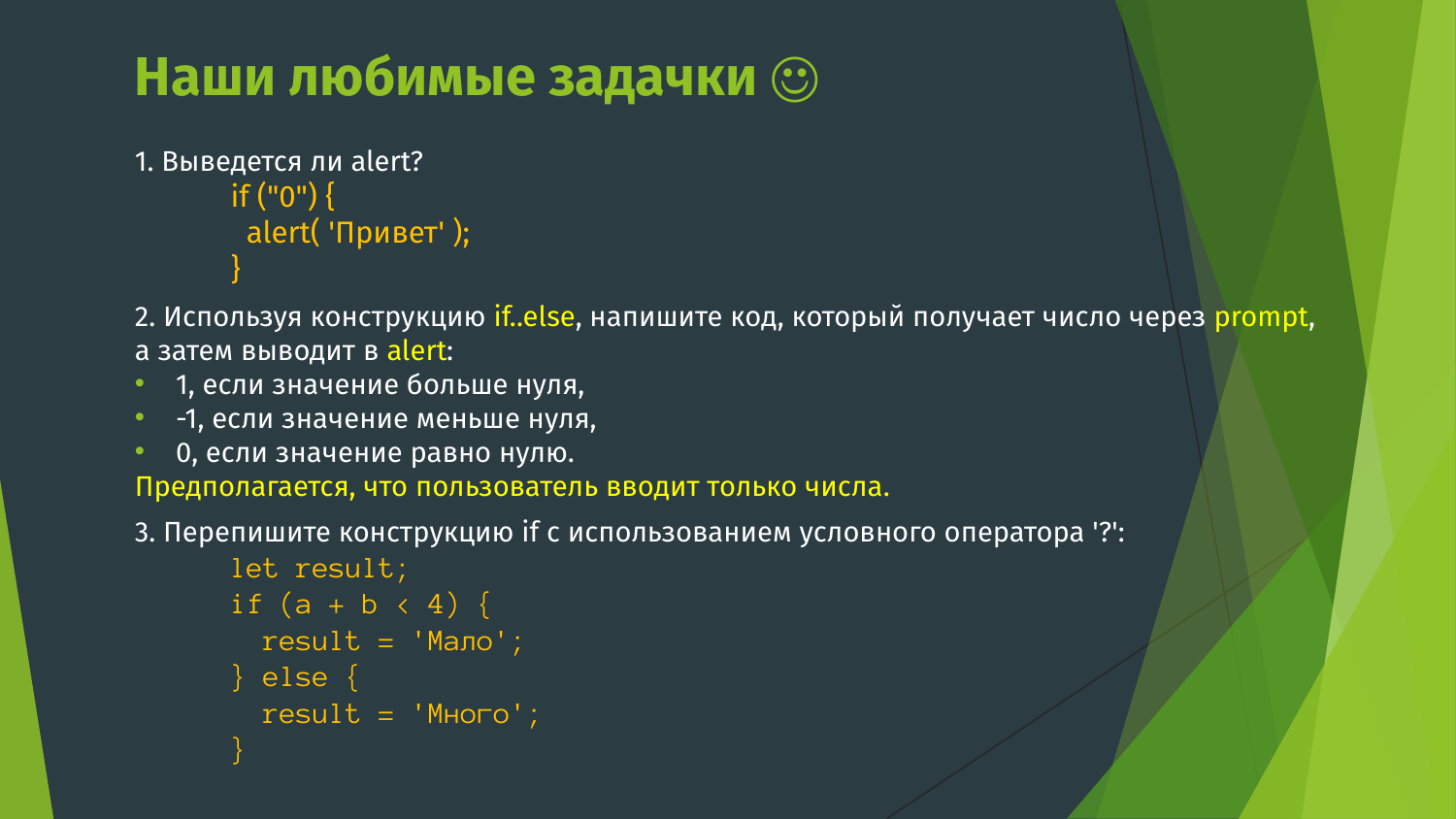

# Наши любимые задачки ☺
1. Выведется ли alert?
if ("0") {
  alert( 'Привет' );
}
2. Используя конструкцию if..else, напишите код, который получает число через prompt, а затем выводит в alert:
1, если значение больше нуля,
-1, если значение меньше нуля,
0, если значение равно нулю.
Предполагается, что пользователь вводит только числа.
3. Перепишите конструкцию if с использованием условного оператора '?':
let result;
if (a + b < 4) {
  result = 'Мало';
} else {
  result = 'Много';
}